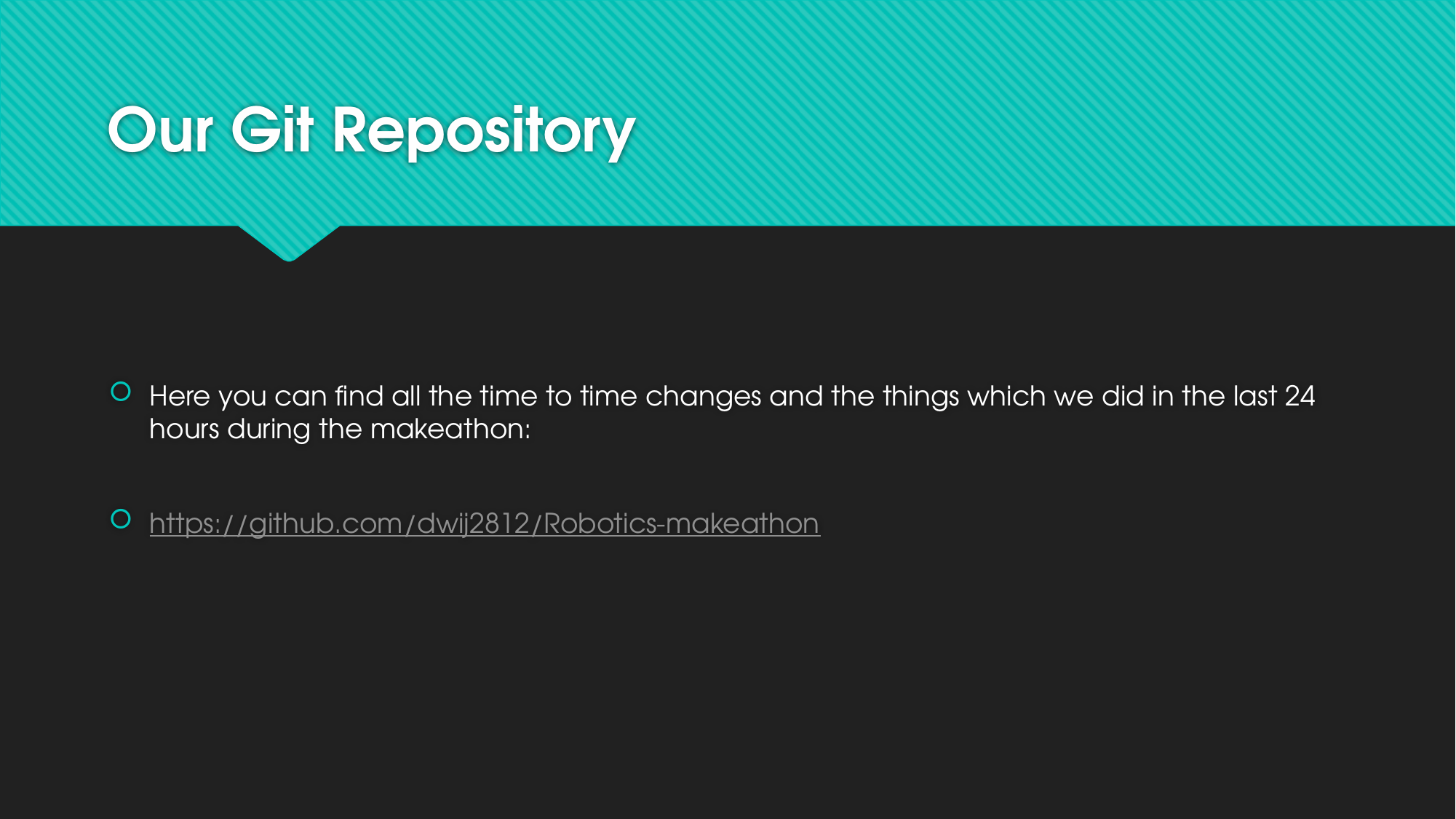

# Our Git Repository
Here you can find all the time to time changes and the things which we did in the last 24 hours during the makeathon:

https://github.com/dwij2812/Robotics-makeathon